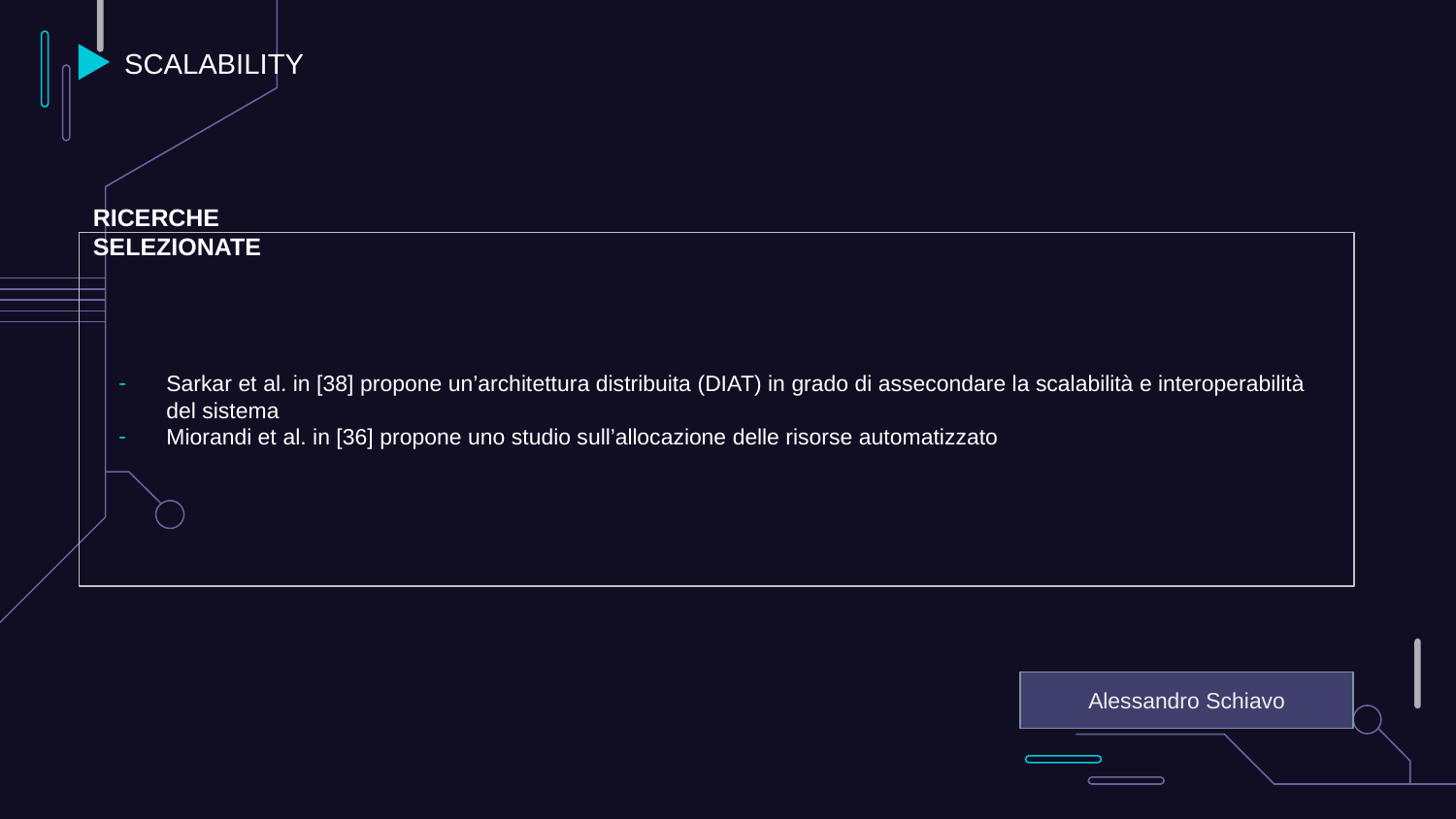

# SCALABILITY

RICERCHE SELEZIONATE
Sarkar et al. in [38] propone un’architettura distribuita (DIAT) in grado di assecondare la scalabilità e interoperabilità del sistema
Miorandi et al. in [36] propone uno studio sull’allocazione delle risorse automatizzato
Alessandro Schiavo